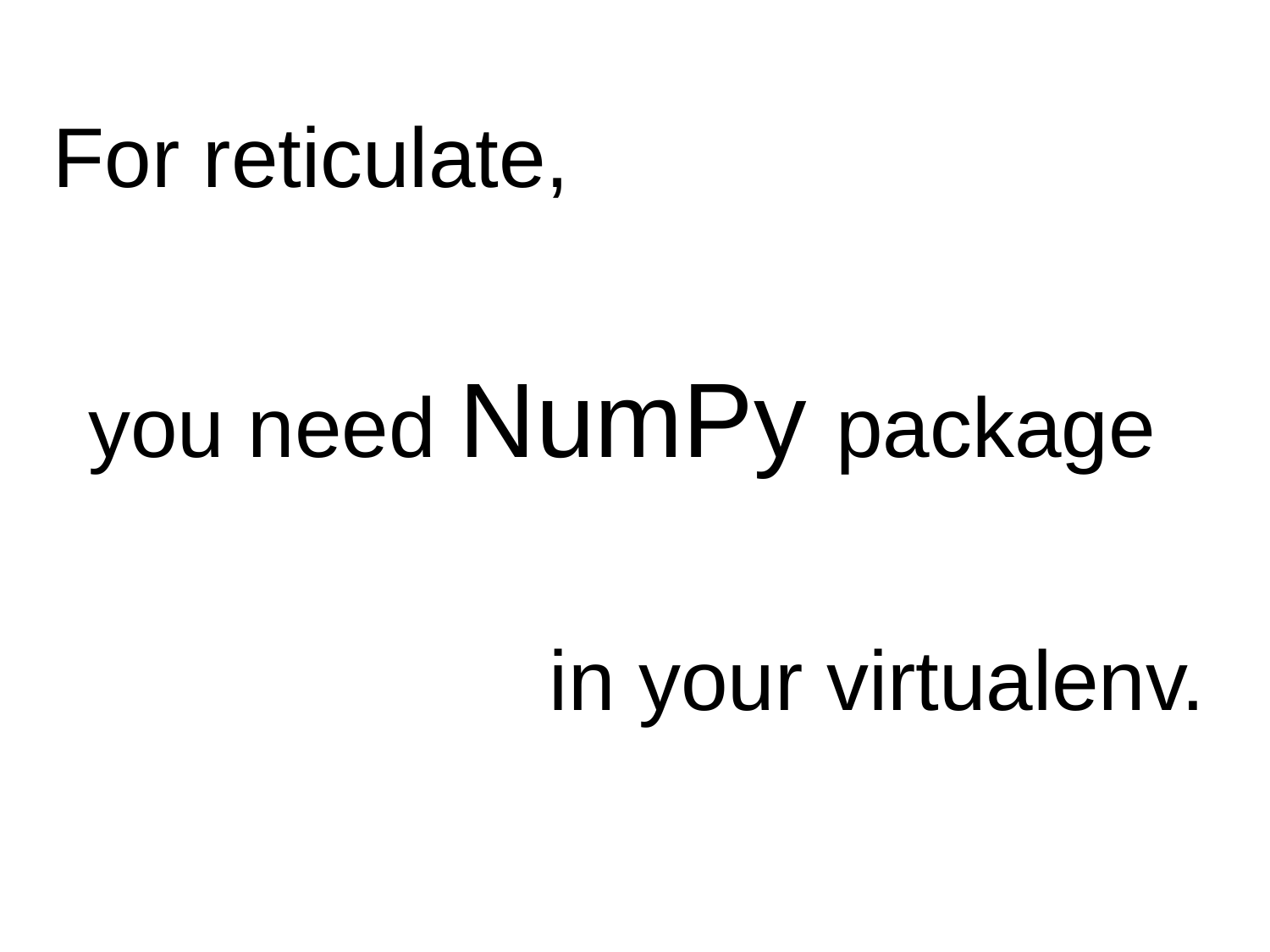

For reticulate,
you need NumPy package
in your virtualenv.